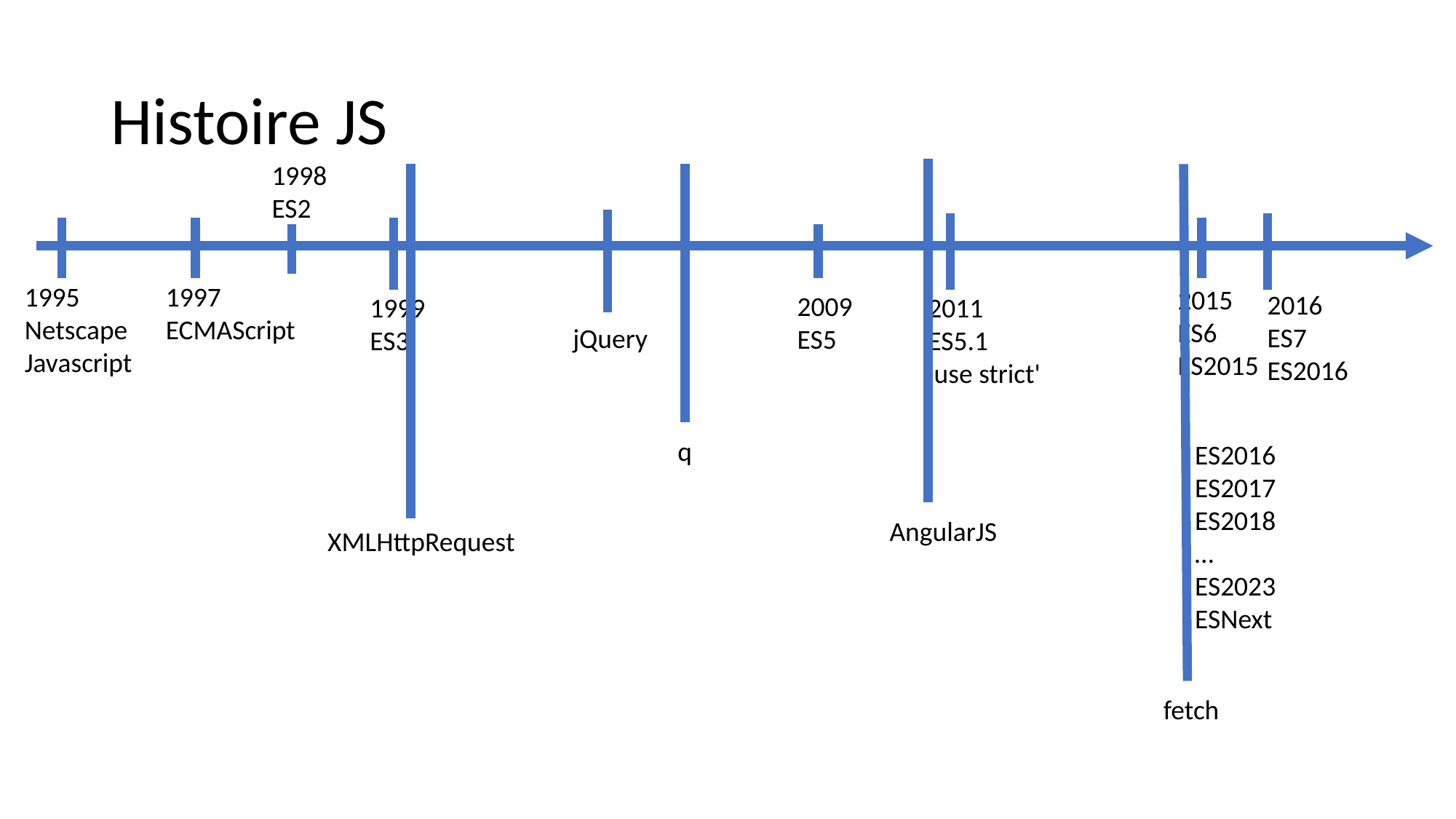

# Histoire JS
1998
ES2
1995
Netscape
Javascript
1997
ECMAScript
2015
ES6
ES2015
2016
ES7
ES2016
2009
ES5
1999
ES3
2011
ES5.1
'use strict'
jQuery
q
ES2016
ES2017
ES2018
…
ES2023
ESNext
AngularJS
XMLHttpRequest
fetch